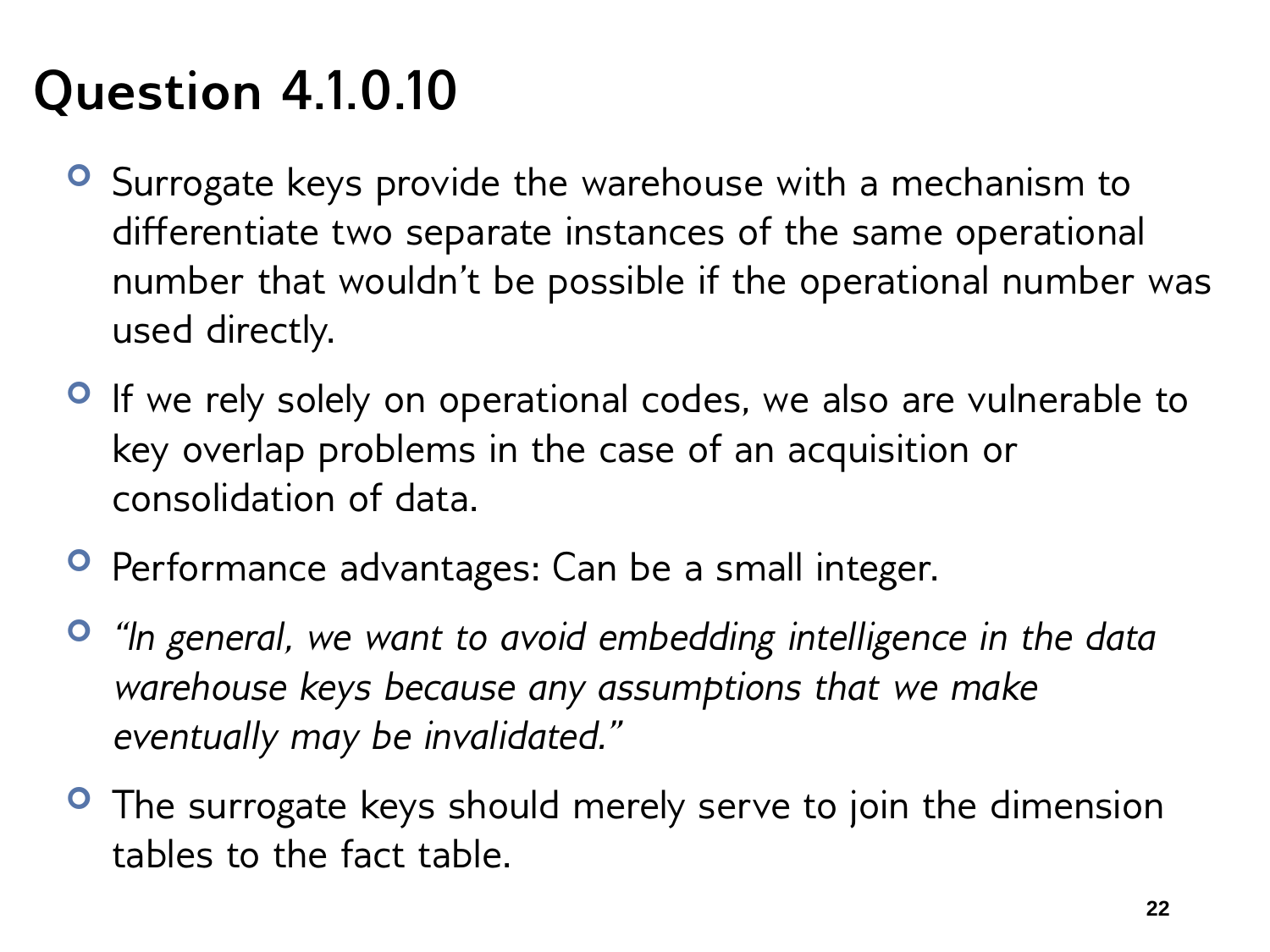

# Question 4.1.0.10
Surrogate keys provide the warehouse with a mechanism to differentiate two separate instances of the same operational number that wouldn’t be possible if the operational number was used directly.
If we rely solely on operational codes, we also are vulnerable to key overlap problems in the case of an acquisition or consolidation of data.
Performance advantages: Can be a small integer.
“In general, we want to avoid embedding intelligence in the data warehouse keys because any assumptions that we make eventually may be invalidated.”
The surrogate keys should merely serve to join the dimension tables to the fact table.
22